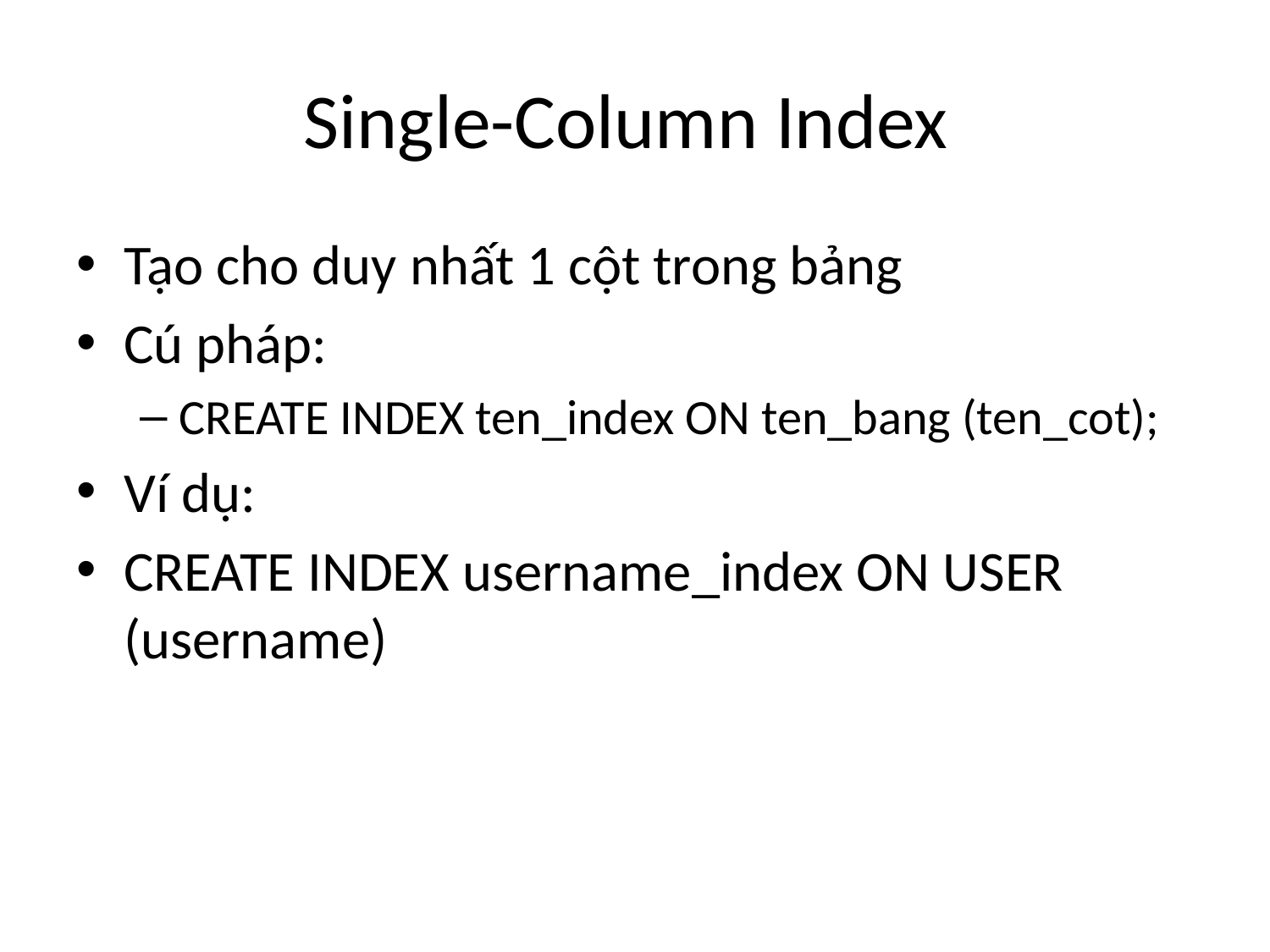

# Single-Column Index
Tạo cho duy nhất 1 cột trong bảng
Cú pháp:
CREATE INDEX ten_index ON ten_bang (ten_cot);
Ví dụ:
CREATE INDEX username_index ON USER (username)